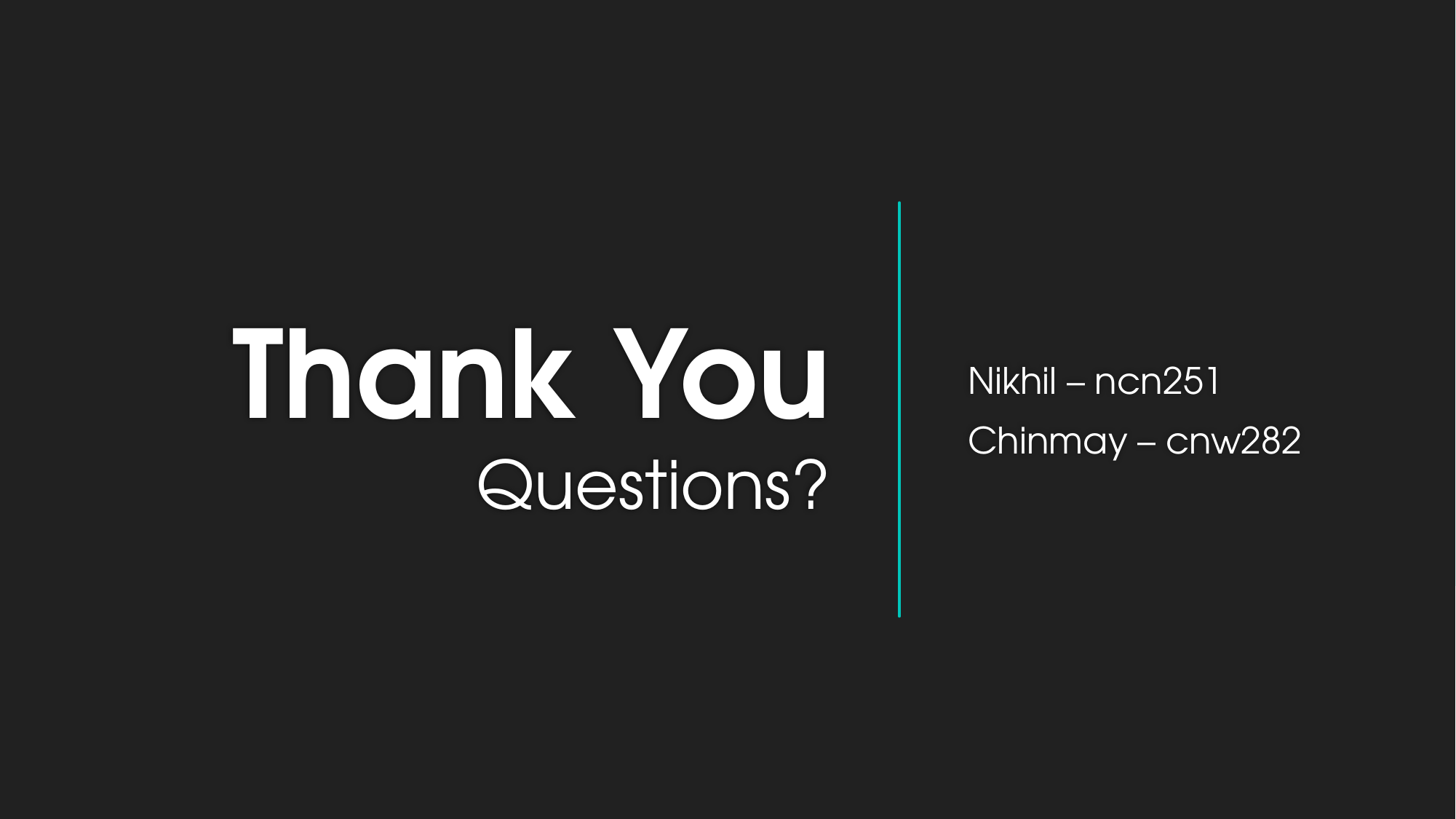

# Thank You Questions?
Nikhil – ncn251
Chinmay – cnw282